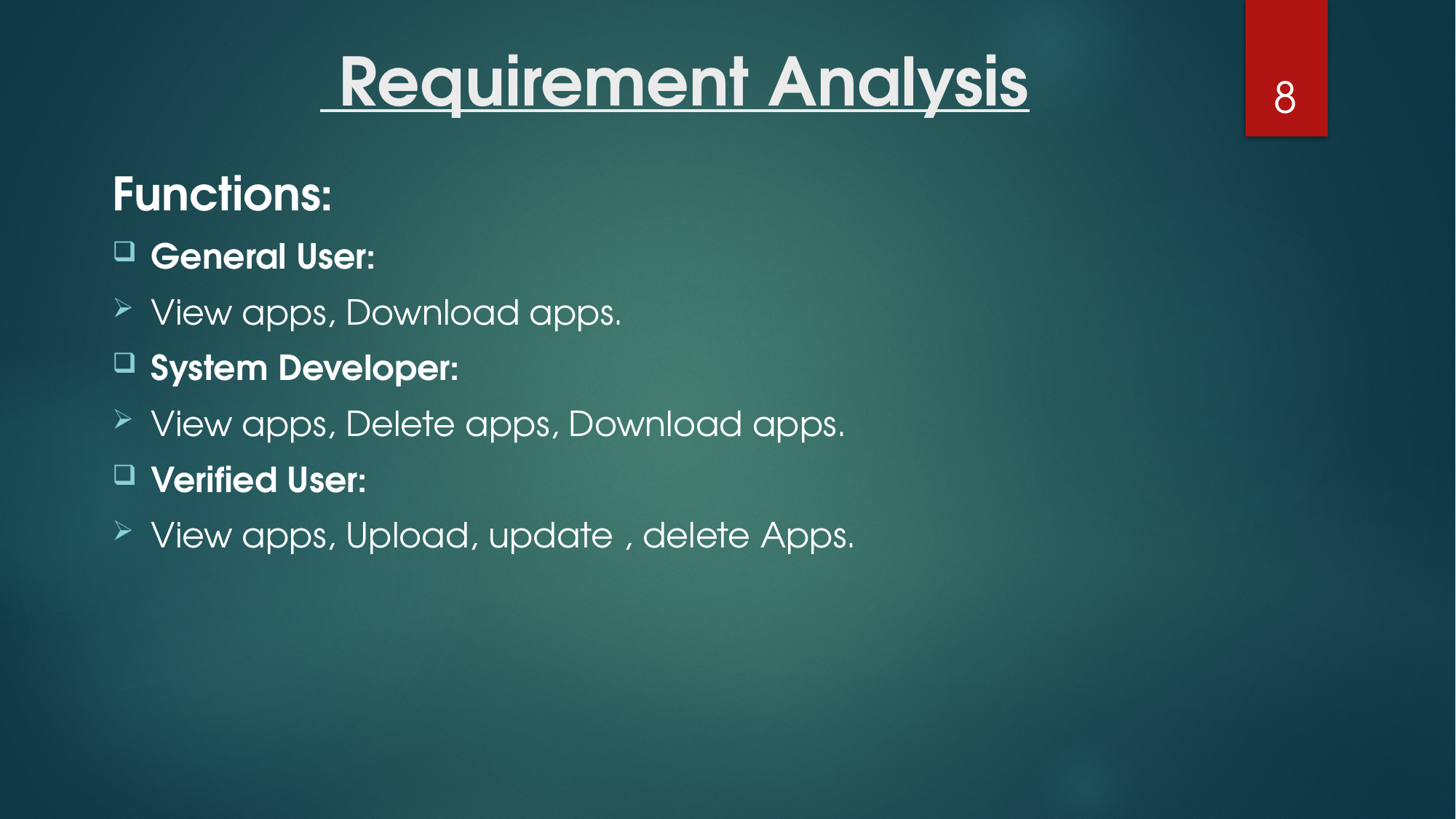

# Requirement Analysis
8
Functions:
General User:
View apps, Download apps.
System Developer:
View apps, Delete apps, Download apps.
Verified User:
View apps, Upload, update , delete Apps.